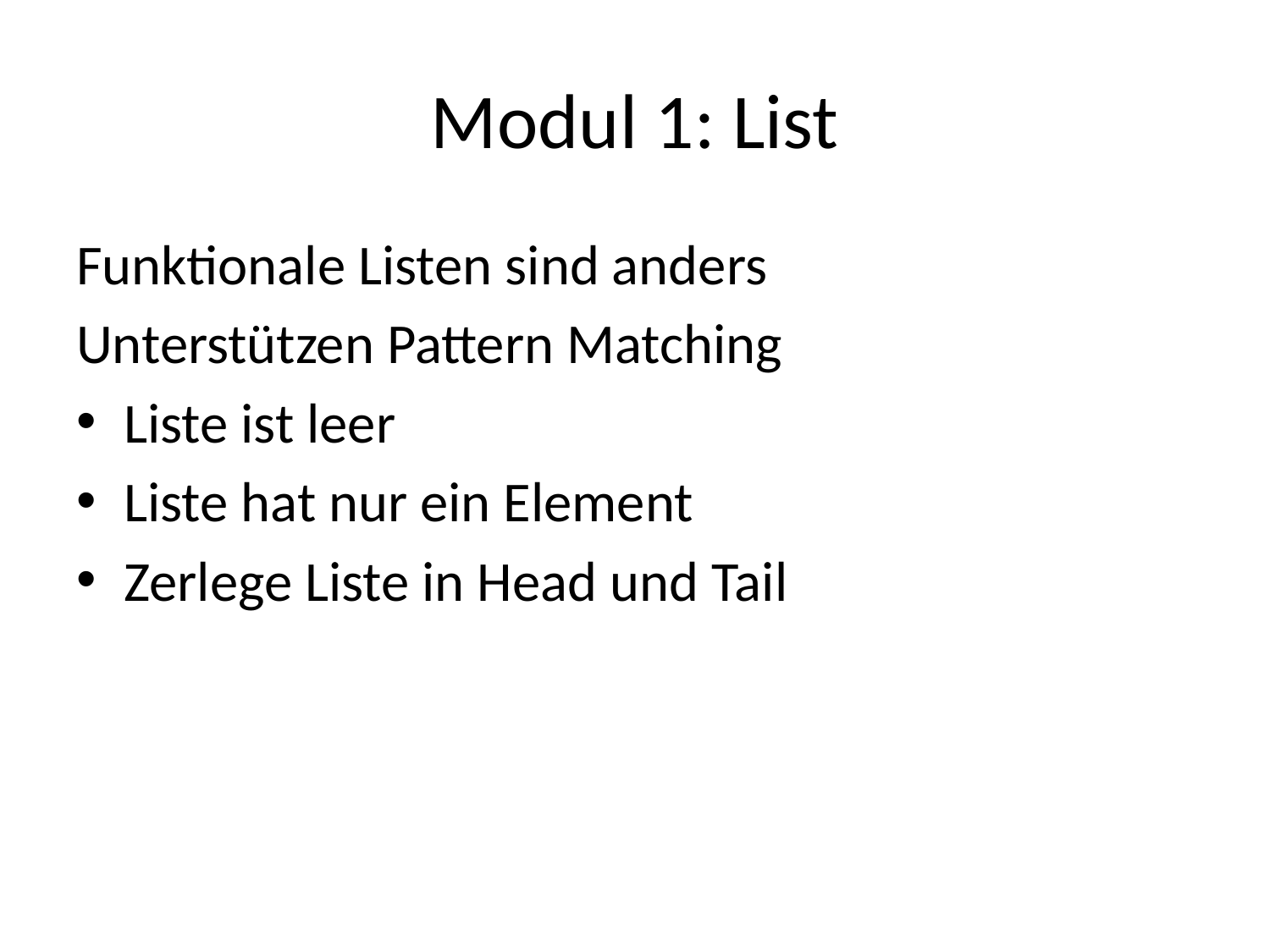

# Modul 1: List
Funktionale Listen sind anders
Unterstützen Pattern Matching
Liste ist leer
Liste hat nur ein Element
Zerlege Liste in Head und Tail